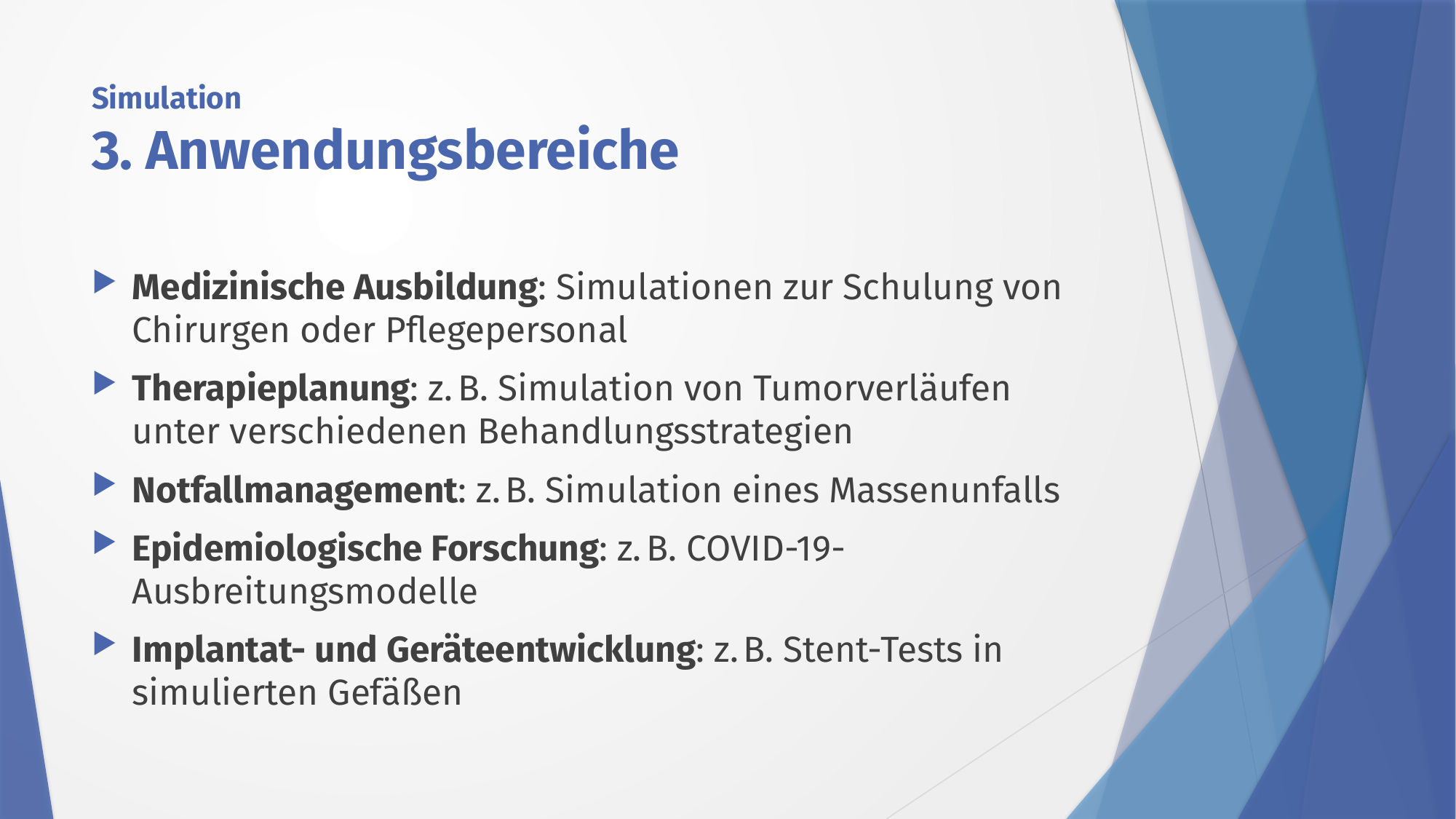

# Simulation 3. Anwendungsbereiche
Medizinische Ausbildung: Simulationen zur Schulung von Chirurgen oder Pflegepersonal
Therapieplanung: z. B. Simulation von Tumorverläufen unter verschiedenen Behandlungsstrategien
Notfallmanagement: z. B. Simulation eines Massenunfalls
Epidemiologische Forschung: z. B. COVID-19-Ausbreitungsmodelle
Implantat- und Geräteentwicklung: z. B. Stent-Tests in simulierten Gefäßen